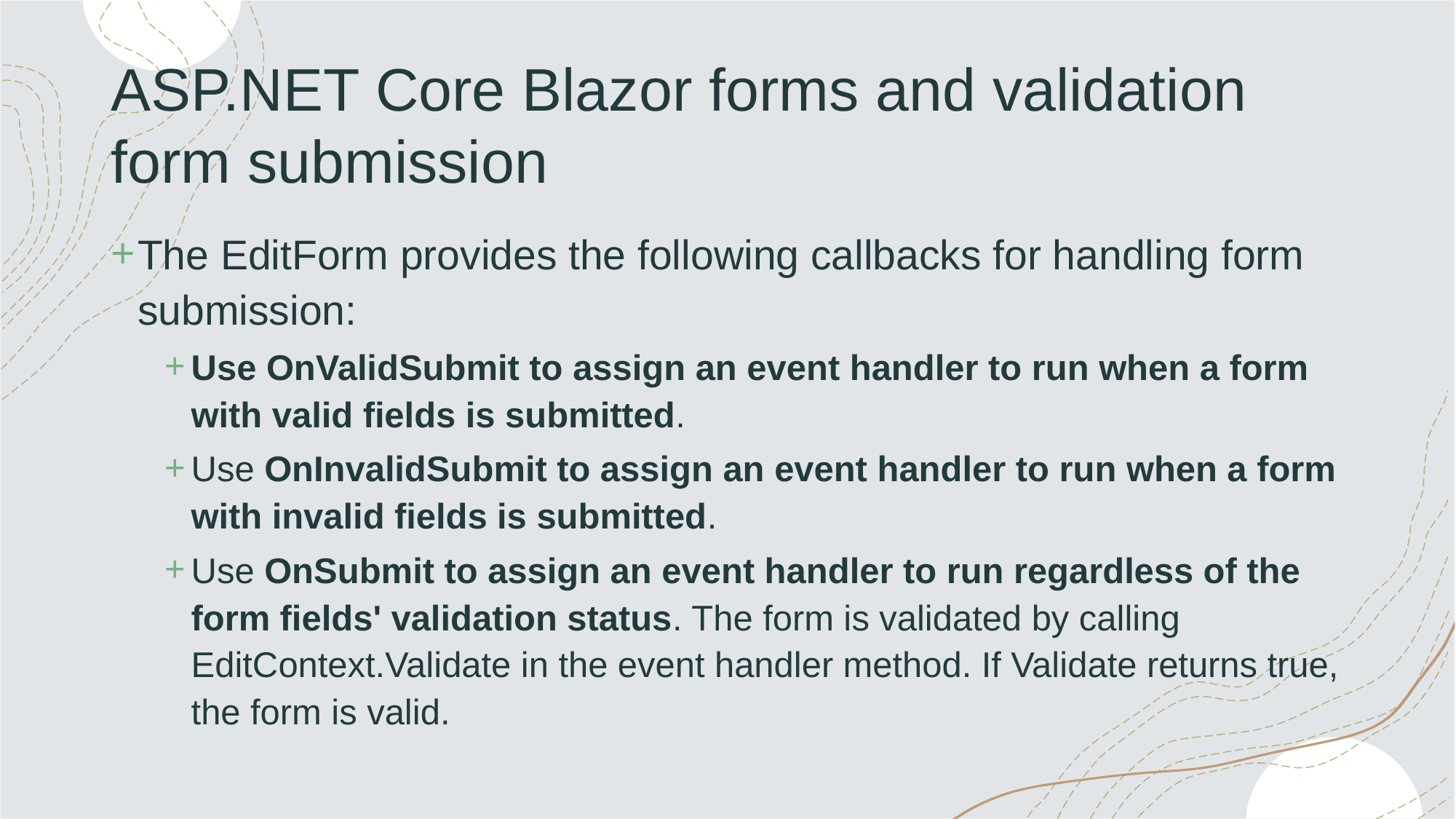

# ASP.NET Core Blazor forms and validation form submission
The EditForm provides the following callbacks for handling form submission:
Use OnValidSubmit to assign an event handler to run when a form with valid fields is submitted.
Use OnInvalidSubmit to assign an event handler to run when a form with invalid fields is submitted.
Use OnSubmit to assign an event handler to run regardless of the form fields' validation status. The form is validated by calling EditContext.Validate in the event handler method. If Validate returns true, the form is valid.